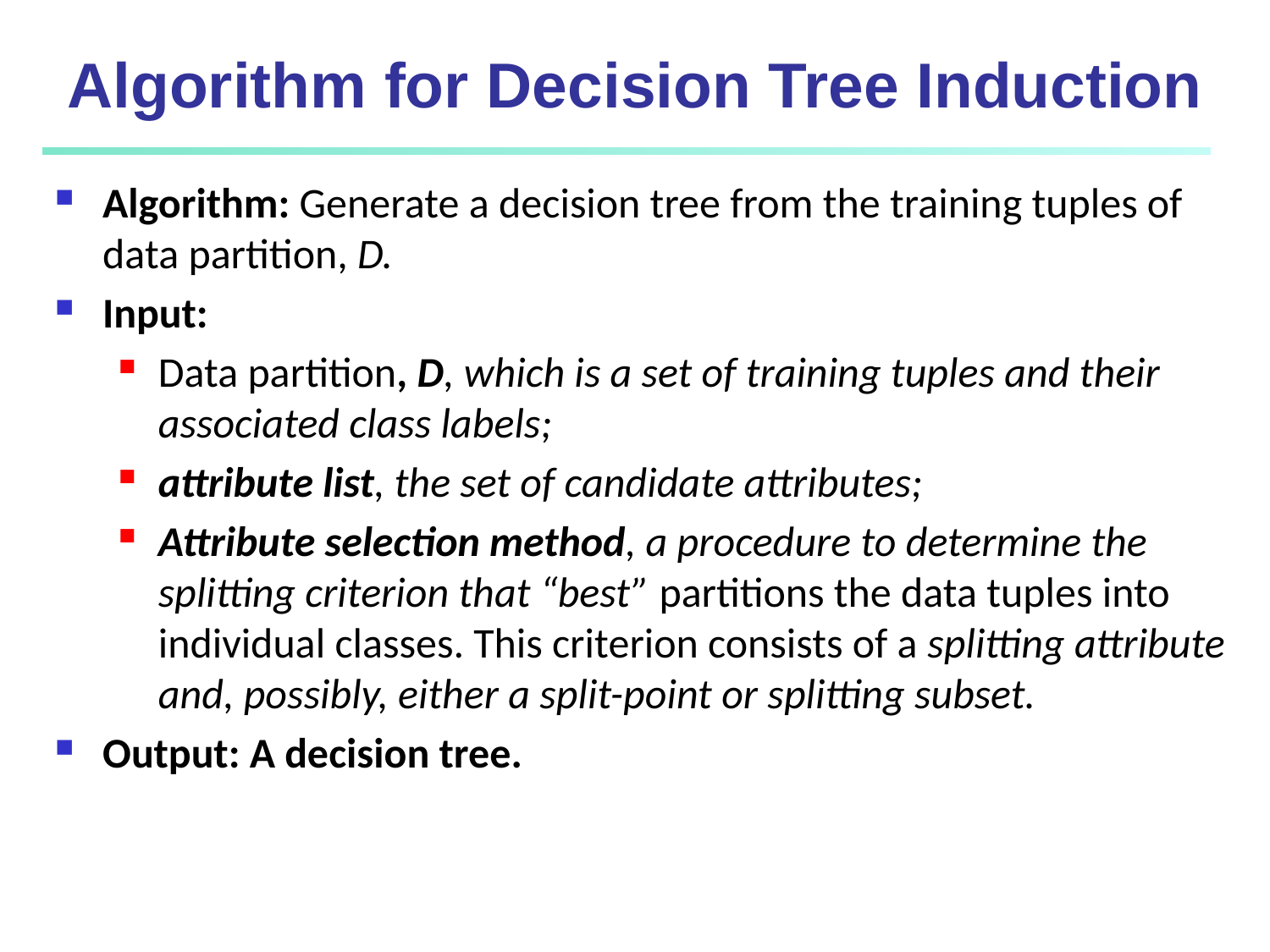

# Algorithm for Decision Tree Induction
Algorithm: Generate a decision tree from the training tuples of data partition, D.
Input:
Data partition, D, which is a set of training tuples and their associated class labels;
attribute list, the set of candidate attributes;
Attribute selection method, a procedure to determine the splitting criterion that “best” partitions the data tuples into individual classes. This criterion consists of a splitting attribute and, possibly, either a split-point or splitting subset.
Output: A decision tree.